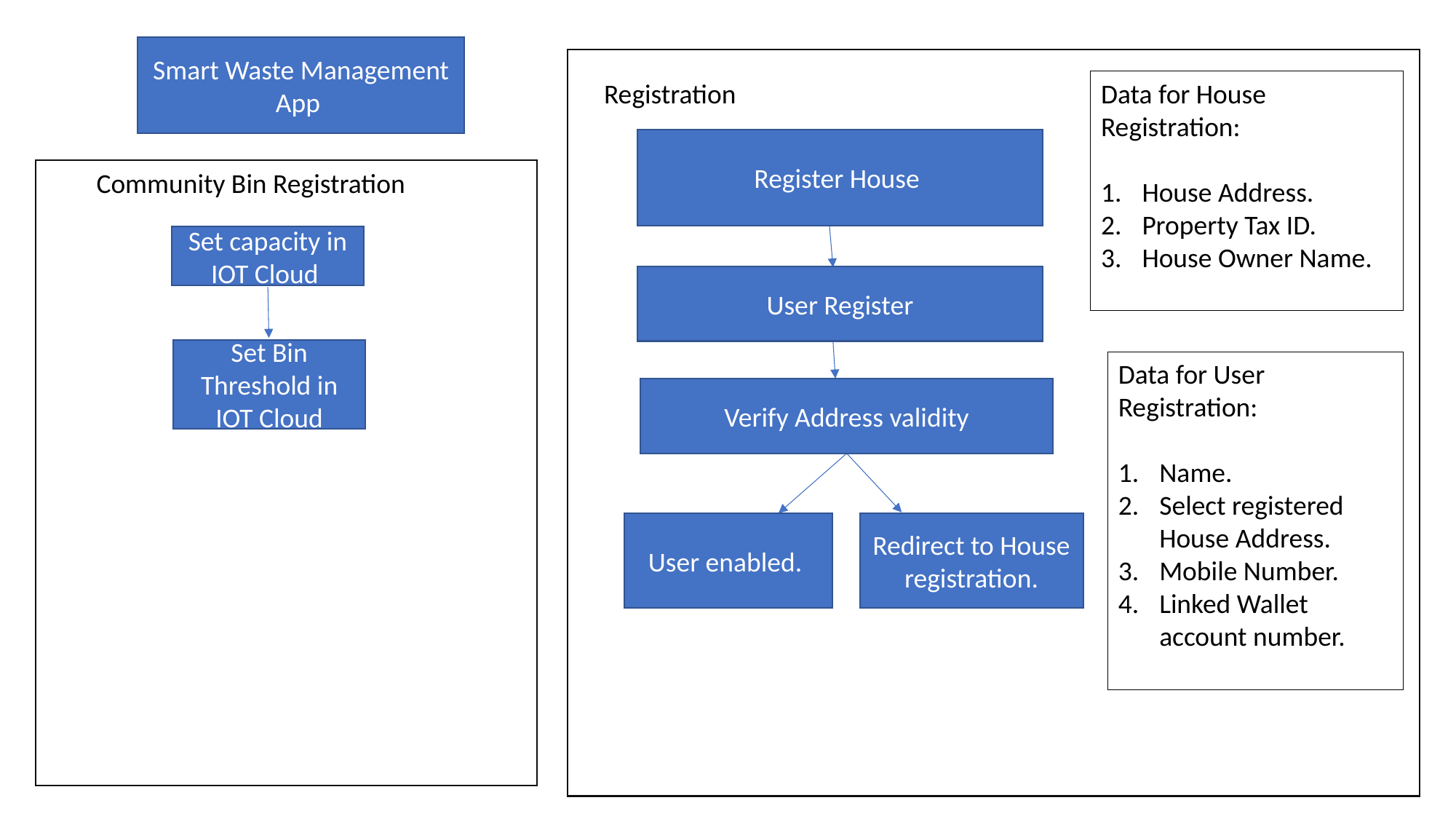

Smart Waste Management App

Registration
Data for House Registration:

House Address.
Property Tax ID.
House Owner Name.

Register House

Community Bin Registration
Set capacity in IOT Cloud
User Register
Set Bin Threshold in IOT Cloud
Data for User Registration:

Name.
Select registered House Address.
Mobile Number.
Linked Wallet account number.

Verify Address validity
User enabled.
Redirect to House registration.